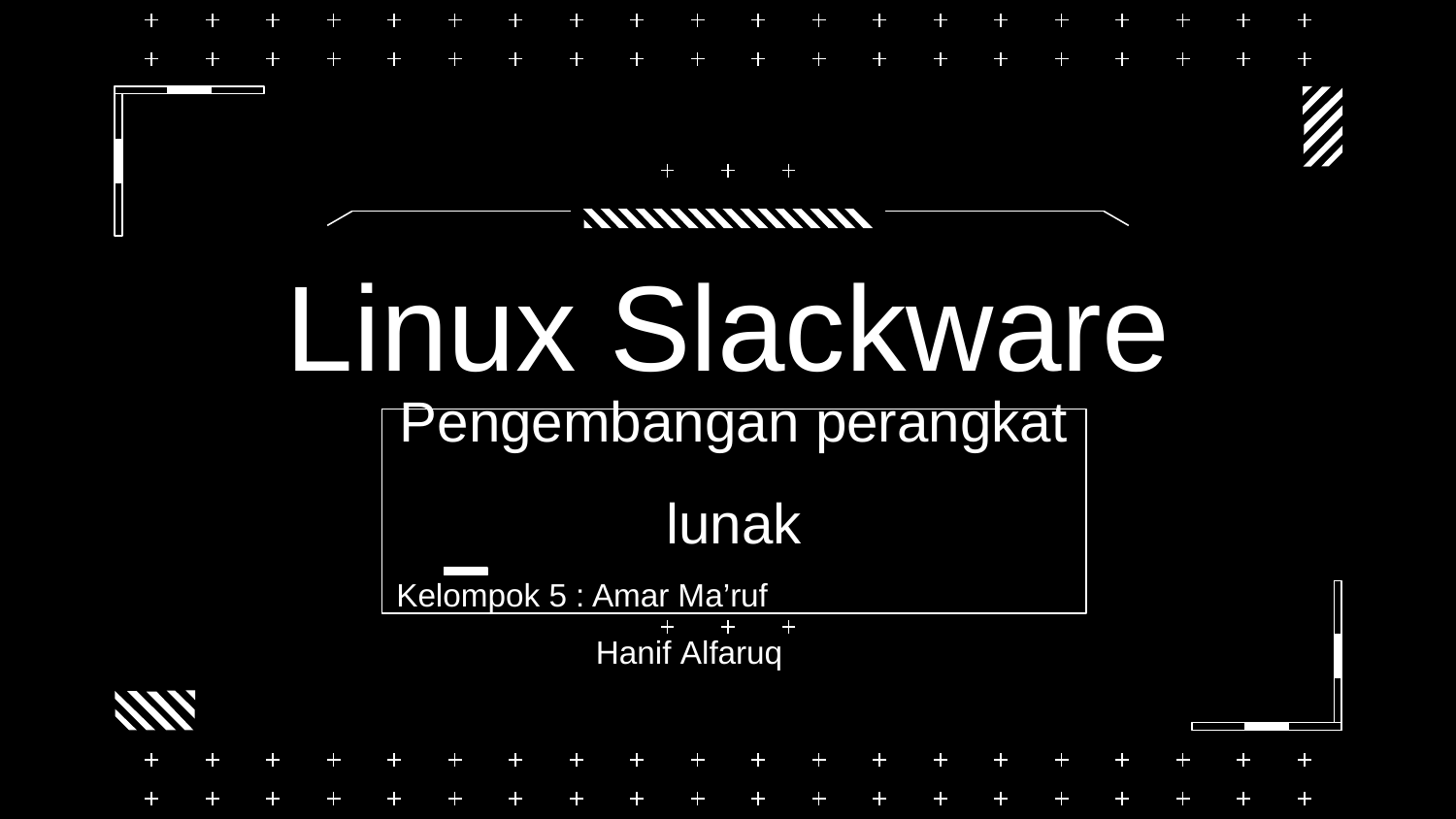

# Linux Slackware
Pengembangan perangkat lunak
Kelompok 5 : Amar Ma’ruf
	      Hanif Alfaruq